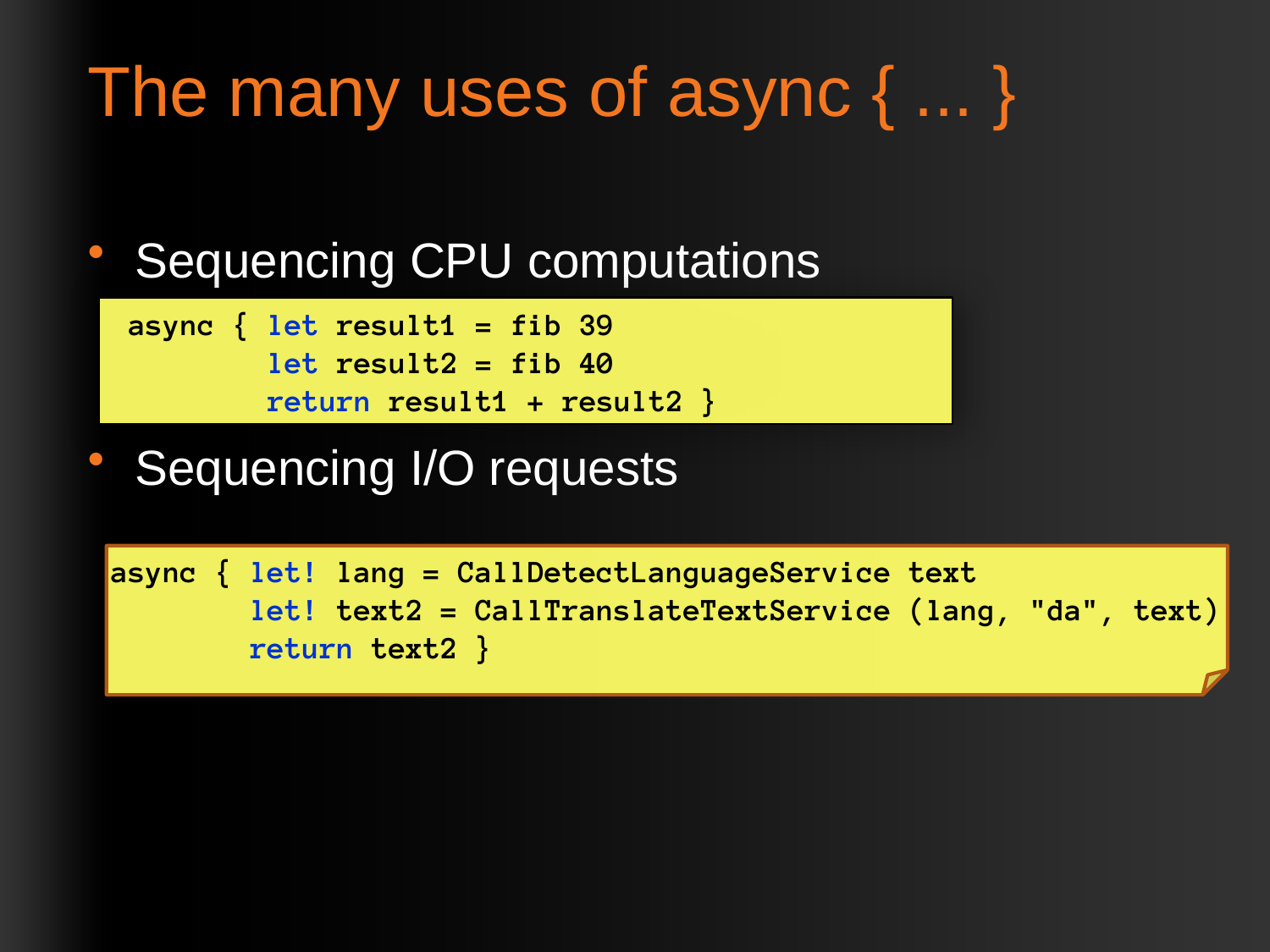

# The many uses of async { ... }
Sequencing CPU computations

Sequencing I/O requests

 async { let result1 = fib 39
         let result2 = fib 40
         return result1 + result2 }
async { let! lang = CallDetectLanguageService text
        let! text2 = CallTranslateTextService (lang, "da", text)
        return text2 }